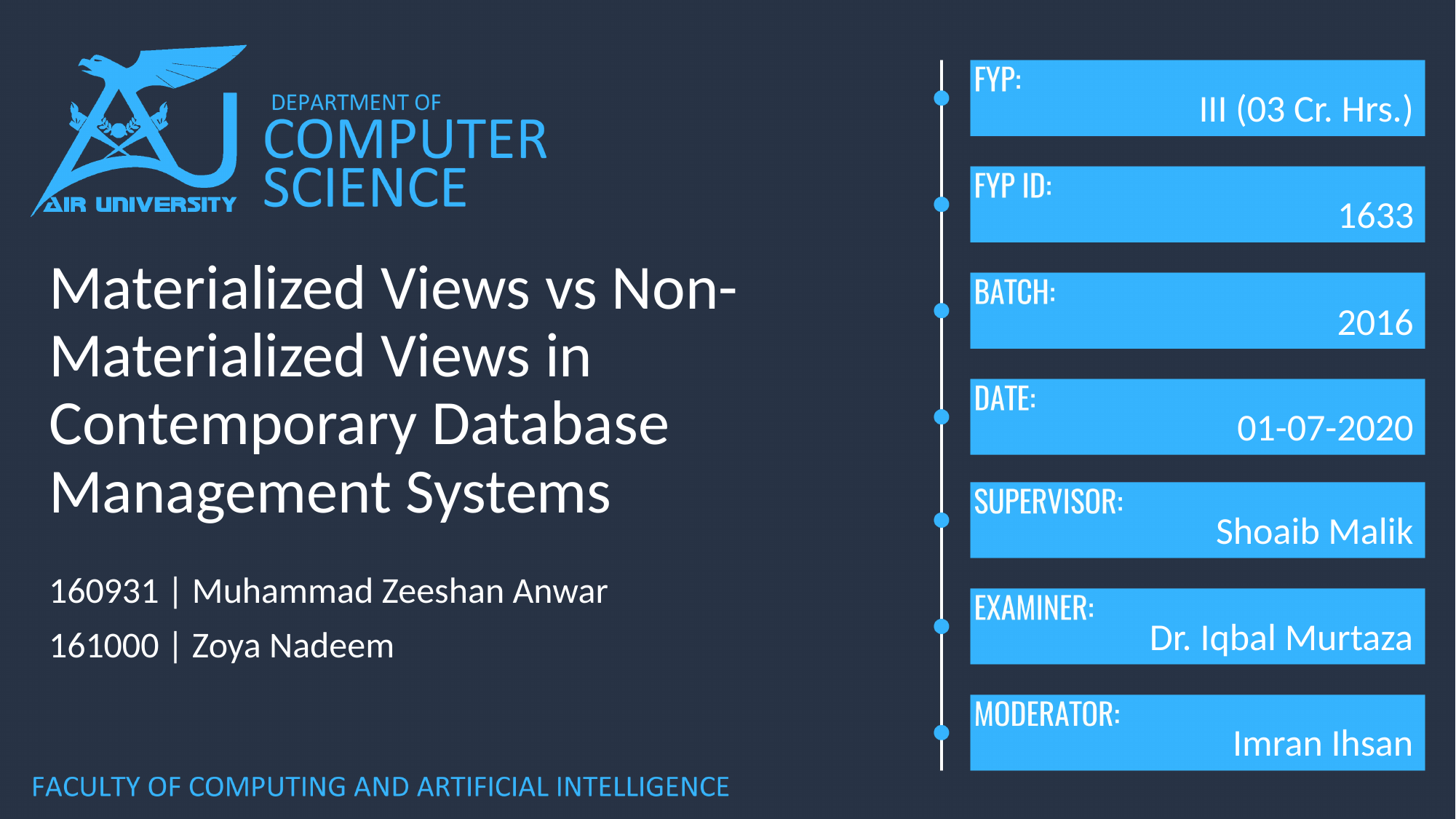

III (03 Cr. Hrs.)
1633
# Materialized Views vs Non-Materialized Views in Contemporary Database Management Systems
2016
01-07-2020
Shoaib Malik
160931 | Muhammad Zeeshan Anwar
161000 | Zoya Nadeem

Dr. Iqbal Murtaza
Imran Ihsan